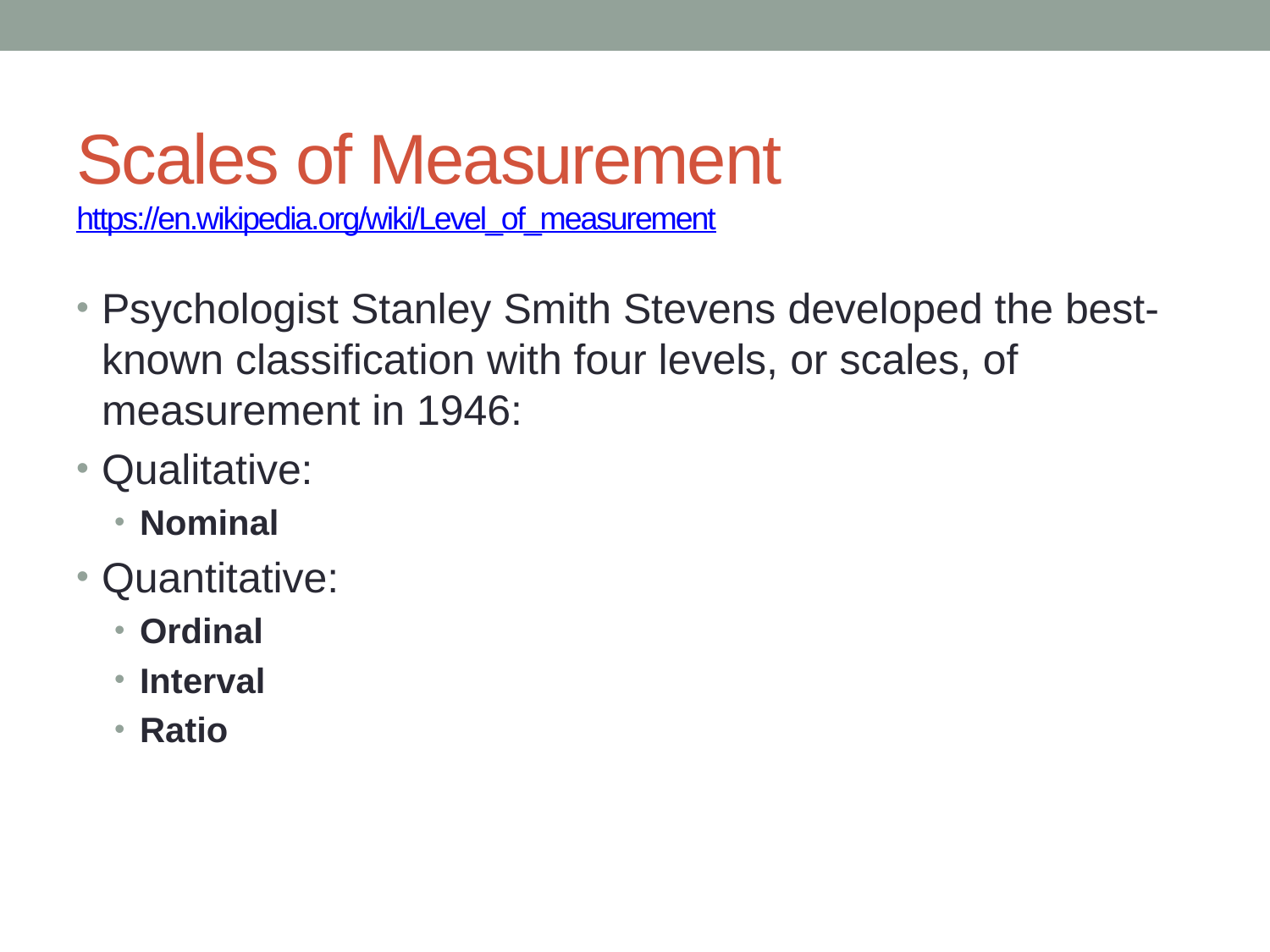

# Scales of Measurement https://en.wikipedia.org/wiki/Level_of_measurement
Psychologist Stanley Smith Stevens developed the best-known classification with four levels, or scales, of measurement in 1946:
Qualitative:
Nominal
Quantitative:
Ordinal
Interval
Ratio